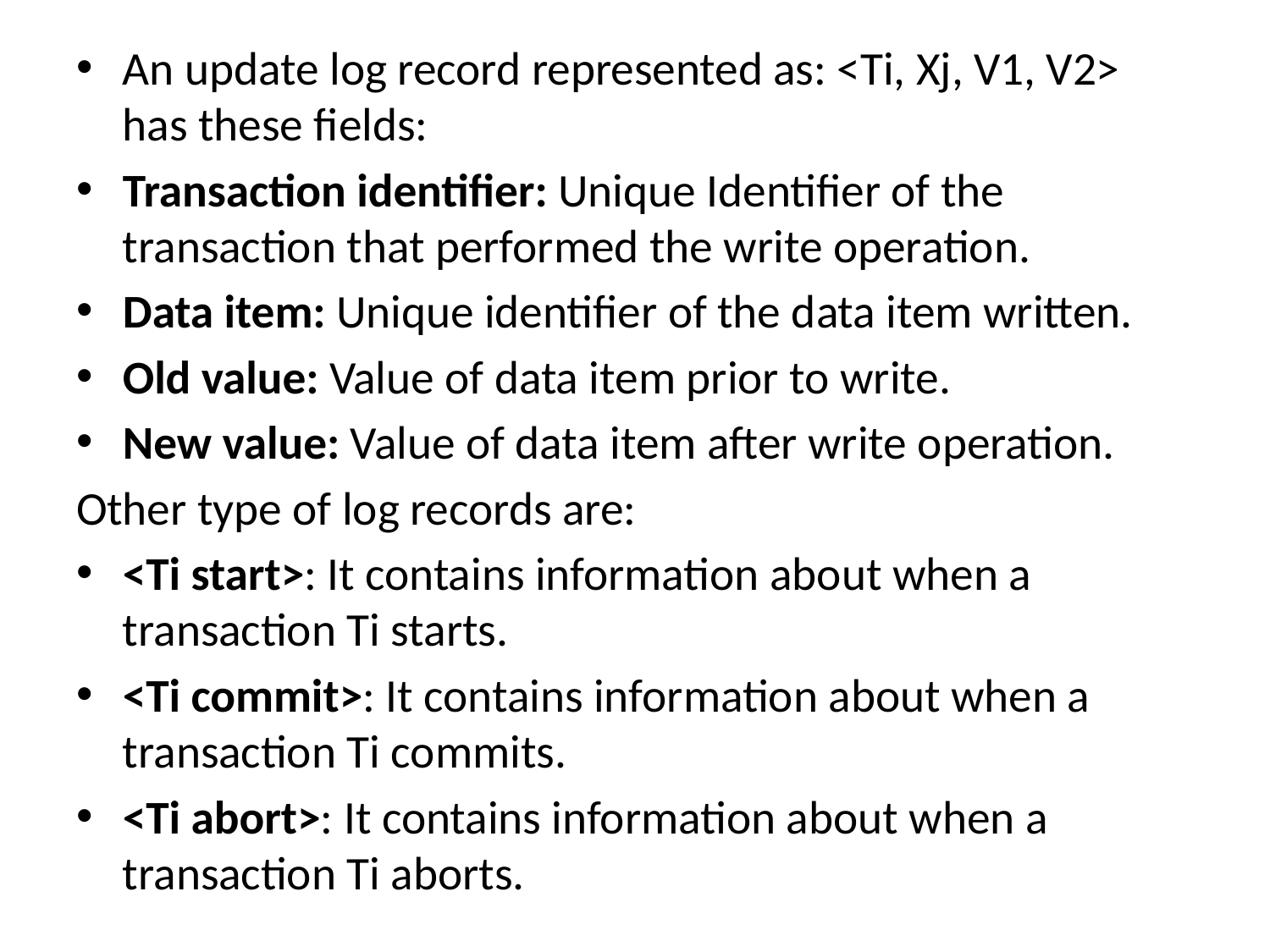

An update log record represented as: <Ti, Xj, V1, V2> has these fields:
Transaction identifier: Unique Identifier of the transaction that performed the write operation.
Data item: Unique identifier of the data item written.
Old value: Value of data item prior to write.
New value: Value of data item after write operation.
Other type of log records are:
<Ti start>: It contains information about when a transaction Ti starts.
<Ti commit>: It contains information about when a transaction Ti commits.
<Ti abort>: It contains information about when a transaction Ti aborts.